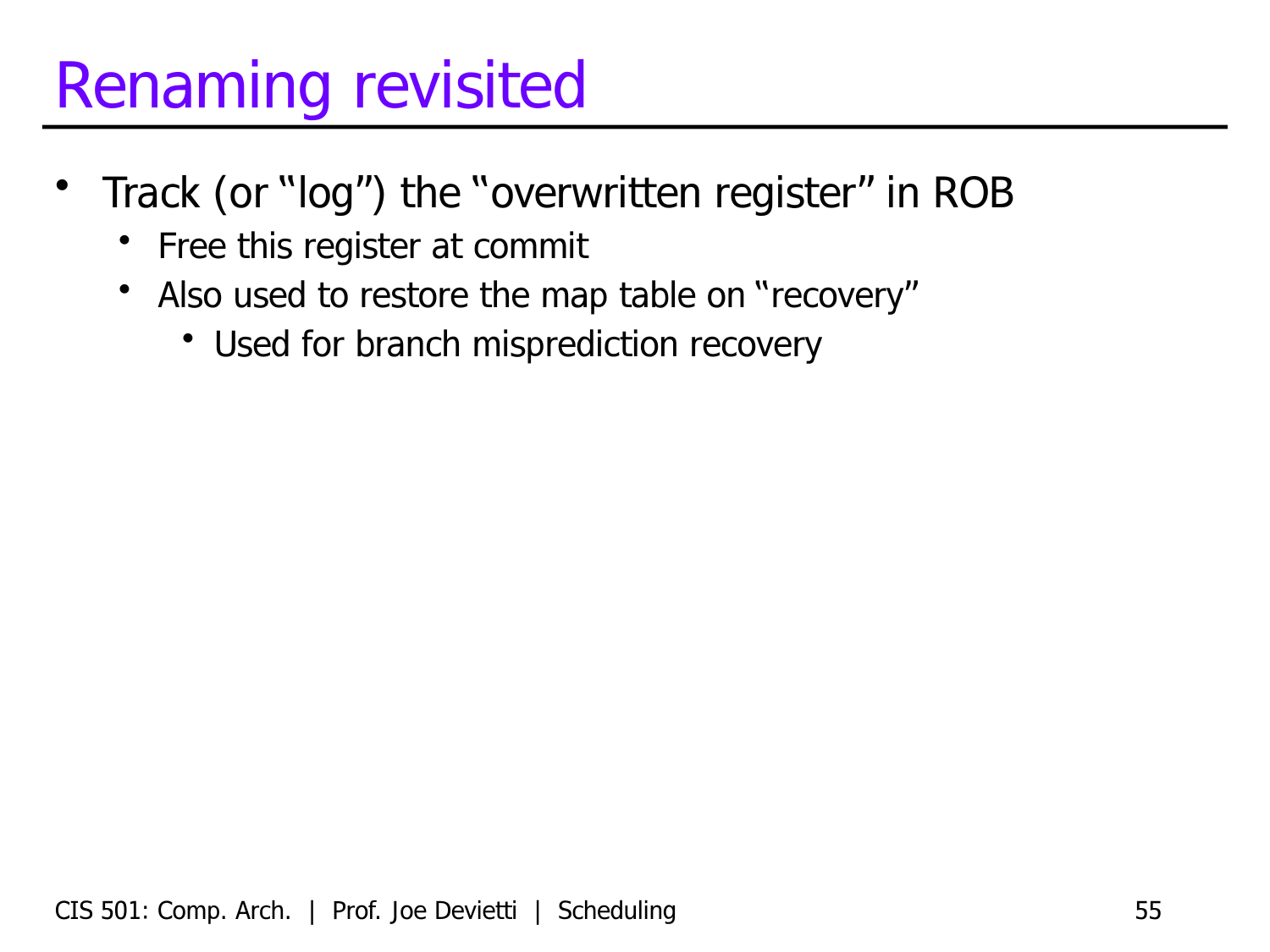

# Renaming revisited
Track (or “log”) the “overwritten register” in ROB
Free this register at commit
Also used to restore the map table on “recovery”
Used for branch misprediction recovery

CIS 501: Comp. Arch.  |  Prof. Joe Devietti  |  Scheduling
55